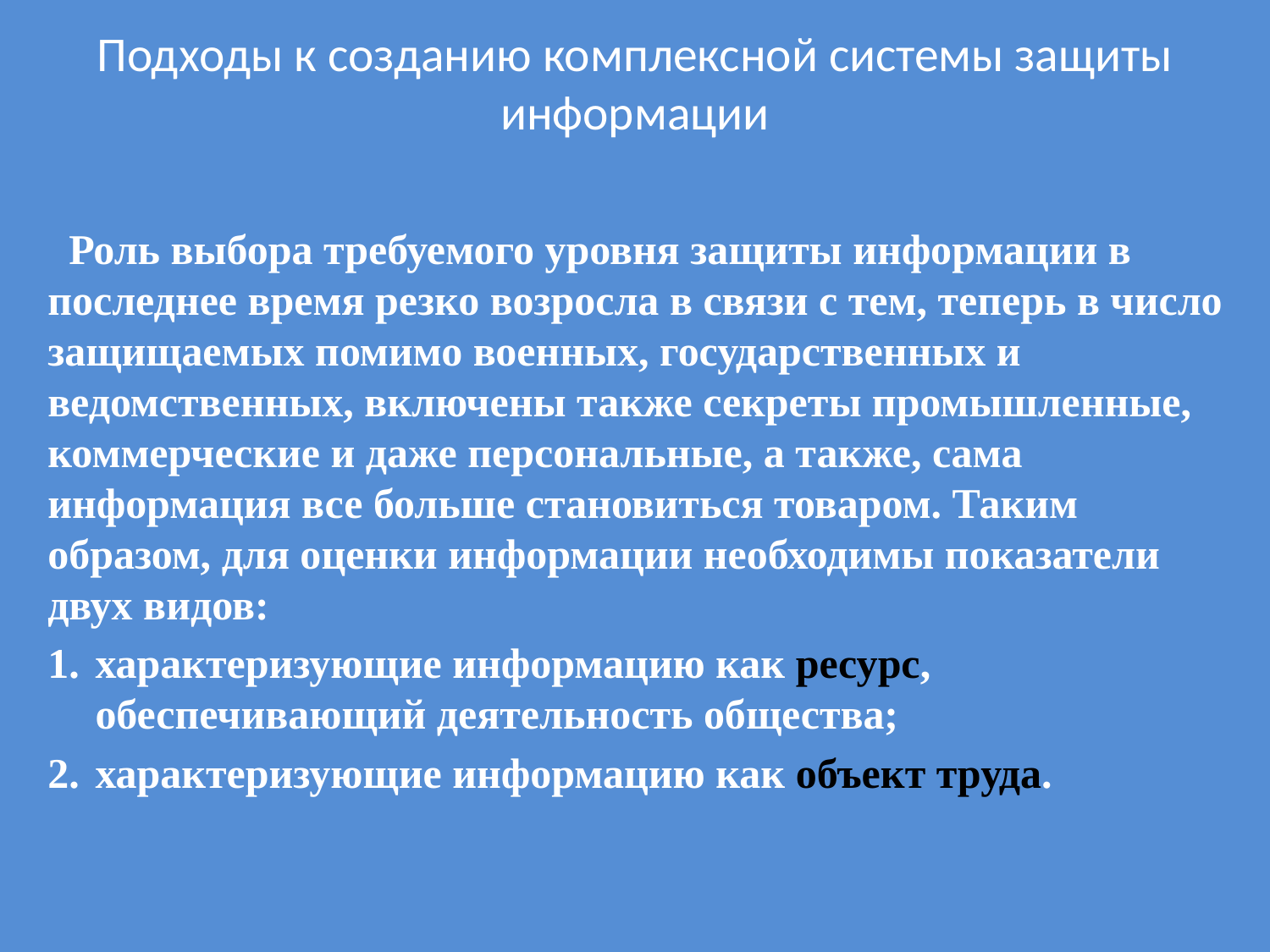

# Подходы к созданию комплексной системы защиты информации

  Роль выбора требуемого уровня защиты информации в последнее время резко возросла в связи с тем, теперь в число защищаемых помимо военных, государственных и ведомственных, включены также секреты промышленные, коммерческие и даже персональные, а также, сама информация все больше становиться товаром. Таким образом, для оценки информации необходимы показатели двух видов:
характеризующие информацию как ресурс, обеспечивающий деятельность общества;
характеризующие информацию как объект труда.